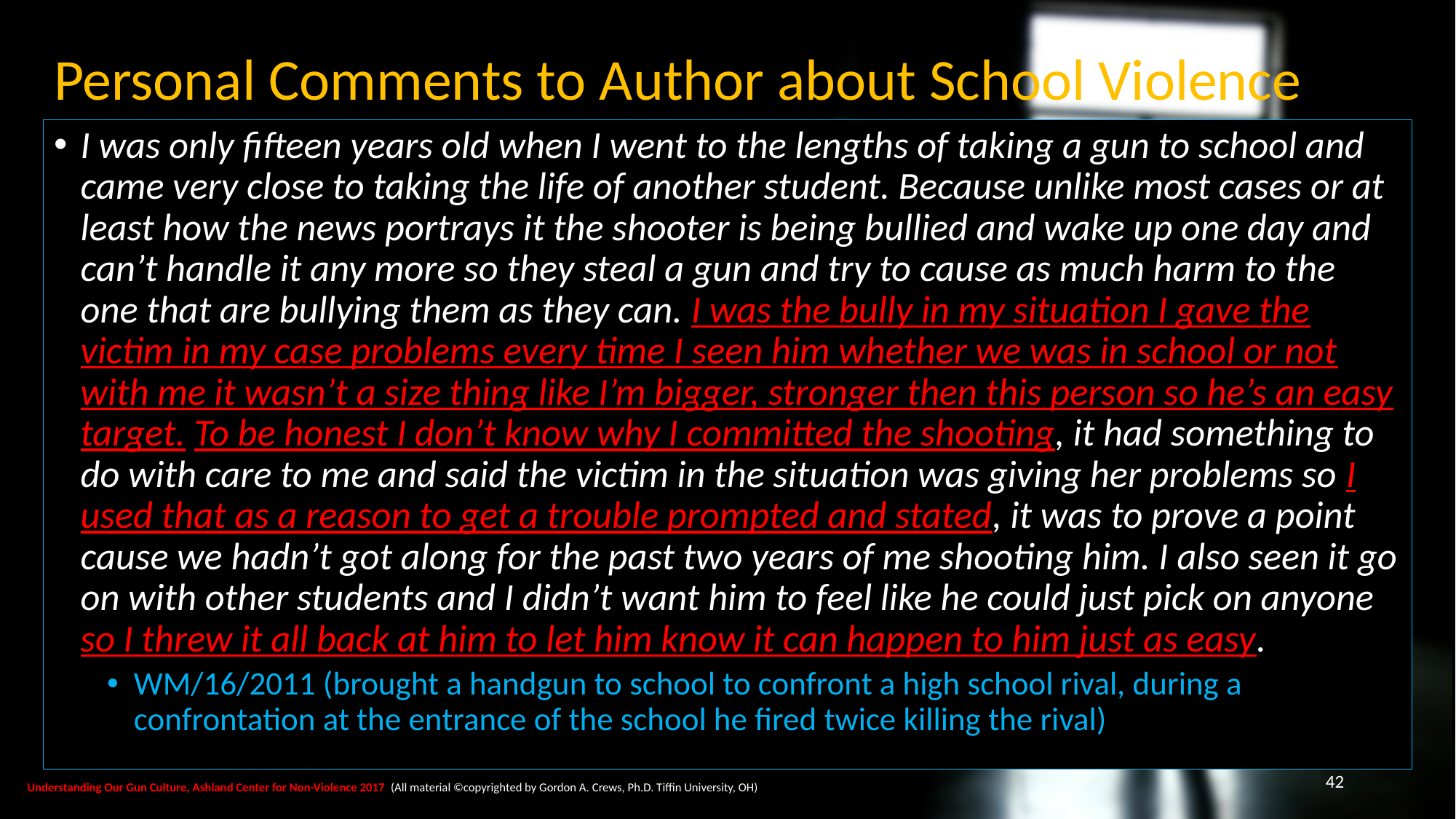

# Personal Comments to Author about School Violence
I was only fifteen years old when I went to the lengths of taking a gun to school and came very close to taking the life of another student. Because unlike most cases or at least how the news portrays it the shooter is being bullied and wake up one day and can’t handle it any more so they steal a gun and try to cause as much harm to the one that are bullying them as they can. I was the bully in my situation I gave the victim in my case problems every time I seen him whether we was in school or not with me it wasn’t a size thing like I’m bigger, stronger then this person so he’s an easy target. To be honest I don’t know why I committed the shooting, it had something to do with care to me and said the victim in the situation was giving her problems so I used that as a reason to get a trouble prompted and stated, it was to prove a point cause we hadn’t got along for the past two years of me shooting him. I also seen it go on with other students and I didn’t want him to feel like he could just pick on anyone so I threw it all back at him to let him know it can happen to him just as easy.
WM/16/2011 (brought a handgun to school to confront a high school rival, during a confrontation at the entrance of the school he fired twice killing the rival)
42
Understanding Our Gun Culture, Ashland Center for Non-Violence 2017  (All material ©copyrighted by Gordon A. Crews, Ph.D. Tiffin University, OH)